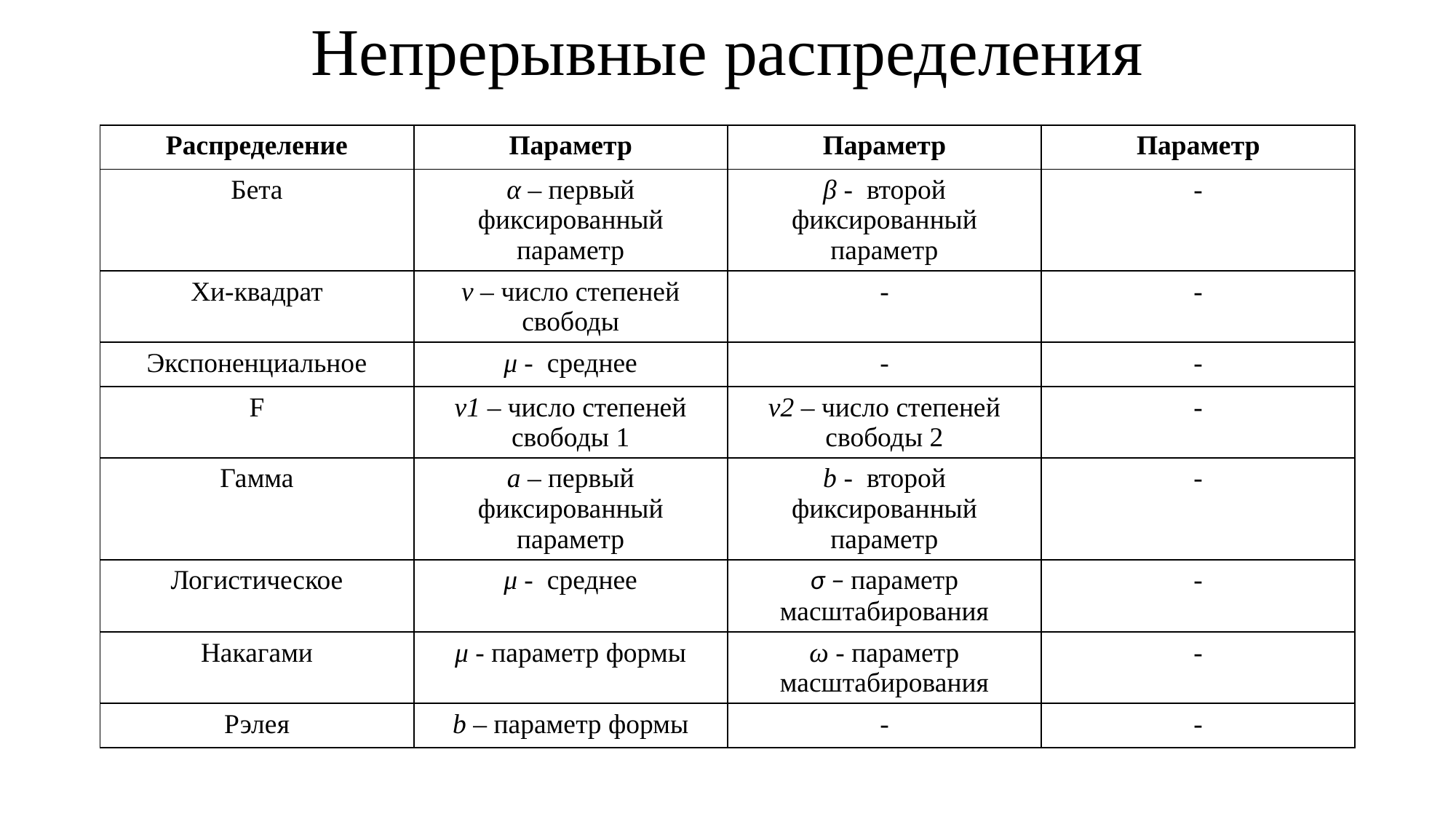

# Непрерывные распределения
| Распределение | Параметр | Параметр | Параметр |
| --- | --- | --- | --- |
| Бета | α – первый фиксированный параметр | β - второй фиксированный параметр | - |
| Хи-квадрат | v – число степеней свободы | - | - |
| Экспоненциальное | μ - среднее | - | - |
| F | v1 – число степеней свободы 1 | v2 – число степеней свободы 2 | - |
| Гамма | a – первый фиксированный параметр | b - второй фиксированный параметр | - |
| Логистическое | μ - среднее | σ – параметр масштабирования | - |
| Накагами | μ - параметр формы | ω - параметр масштабирования | - |
| Рэлея | b – параметр формы | - | - |